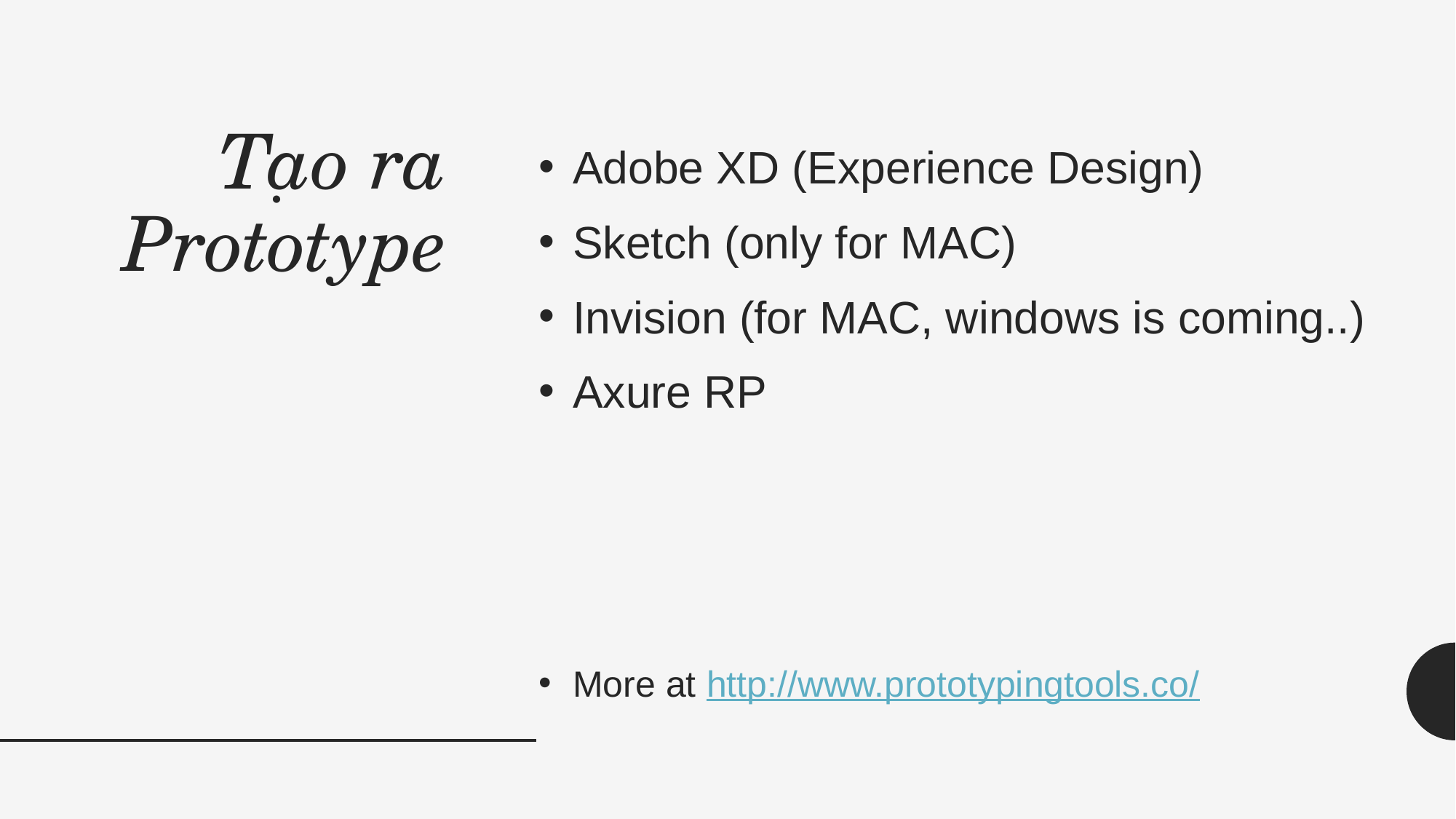

# Tạo ra Prototype
Adobe XD (Experience Design)
Sketch (only for MAC)
Invision (for MAC, windows is coming..)
Axure RP

More at http://www.prototypingtools.co/